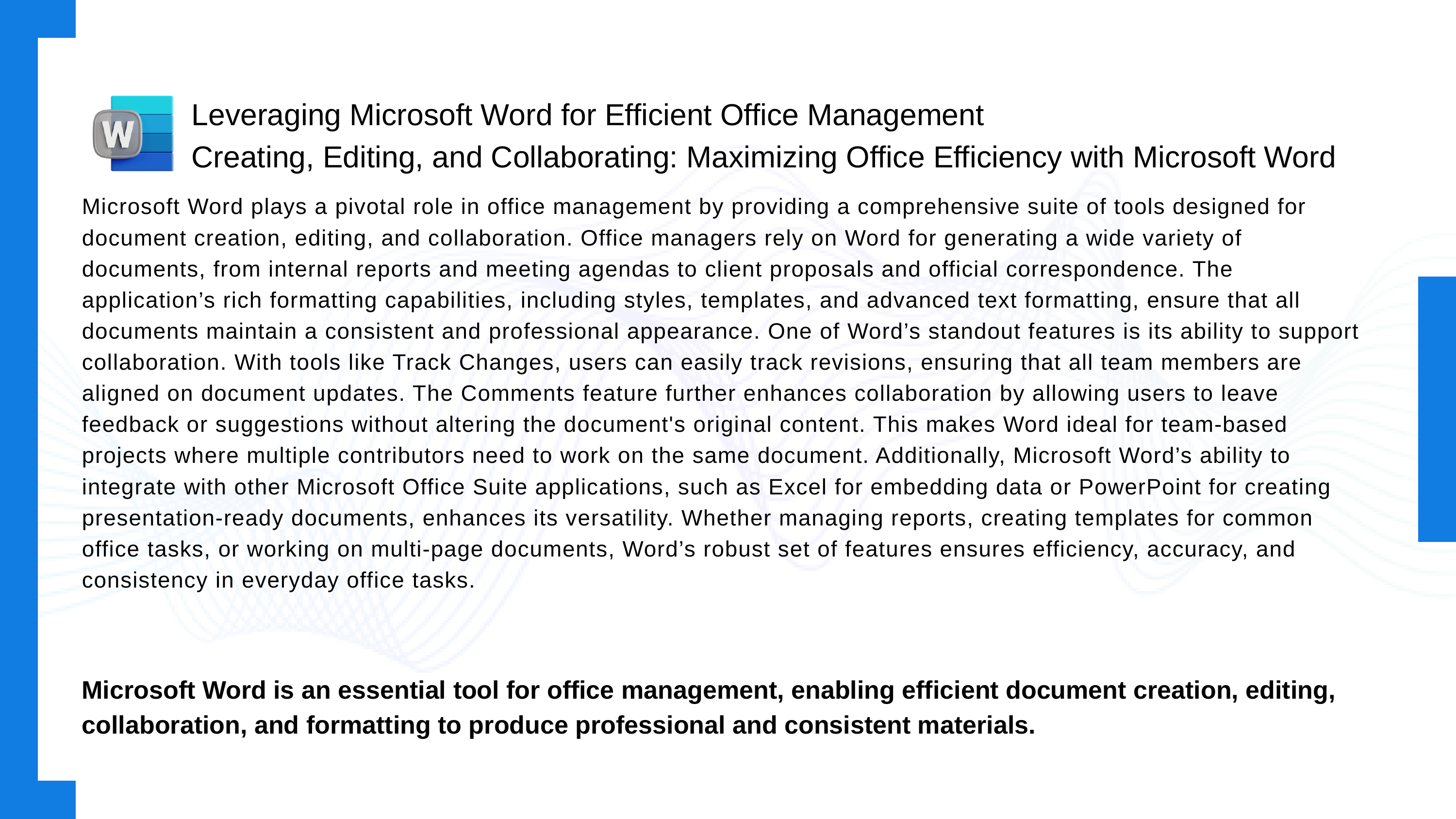

Leveraging Microsoft Word for Efficient Office Management
Creating, Editing, and Collaborating: Maximizing Office Efficiency with Microsoft Word

Microsoft Word plays a pivotal role in office management by providing a comprehensive suite of tools designed for document creation, editing, and collaboration. Office managers rely on Word for generating a wide variety of documents, from internal reports and meeting agendas to client proposals and official correspondence. The application’s rich formatting capabilities, including styles, templates, and advanced text formatting, ensure that all documents maintain a consistent and professional appearance. One of Word’s standout features is its ability to support collaboration. With tools like Track Changes, users can easily track revisions, ensuring that all team members are aligned on document updates. The Comments feature further enhances collaboration by allowing users to leave feedback or suggestions without altering the document's original content. This makes Word ideal for team-based projects where multiple contributors need to work on the same document. Additionally, Microsoft Word’s ability to integrate with other Microsoft Office Suite applications, such as Excel for embedding data or PowerPoint for creating presentation-ready documents, enhances its versatility. Whether managing reports, creating templates for common office tasks, or working on multi-page documents, Word’s robust set of features ensures efficiency, accuracy, and consistency in everyday office tasks.

Microsoft Word is an essential tool for office management, enabling efficient document creation, editing, collaboration, and formatting to produce professional and consistent materials.